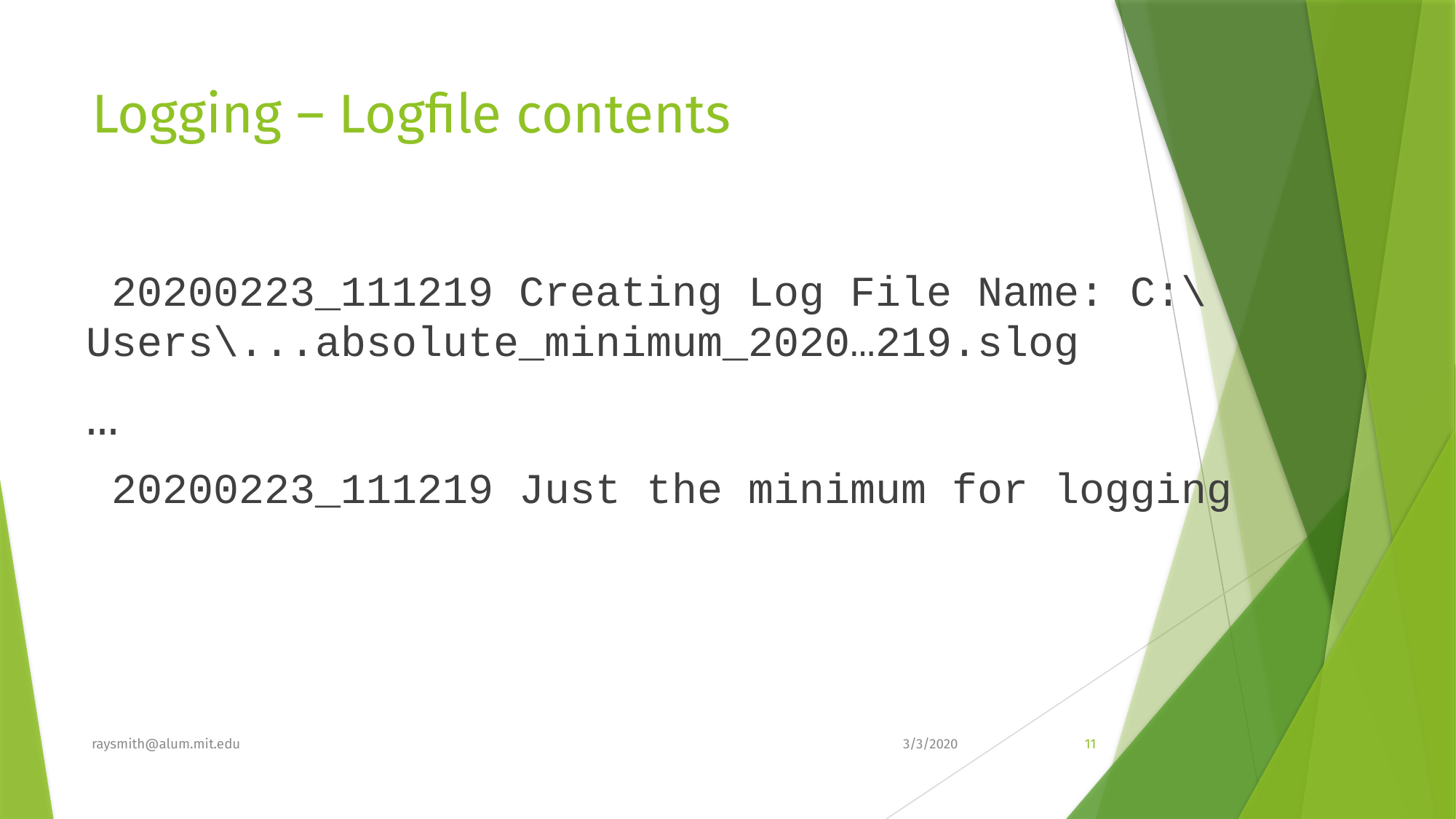

# Logging – Logfile contents
 20200223_111219 Creating Log File Name: C:\Users\...absolute_minimum_2020…219.slog
…
 20200223_111219 Just the minimum for logging

raysmith@alum.mit.edu
3/3/2020
11